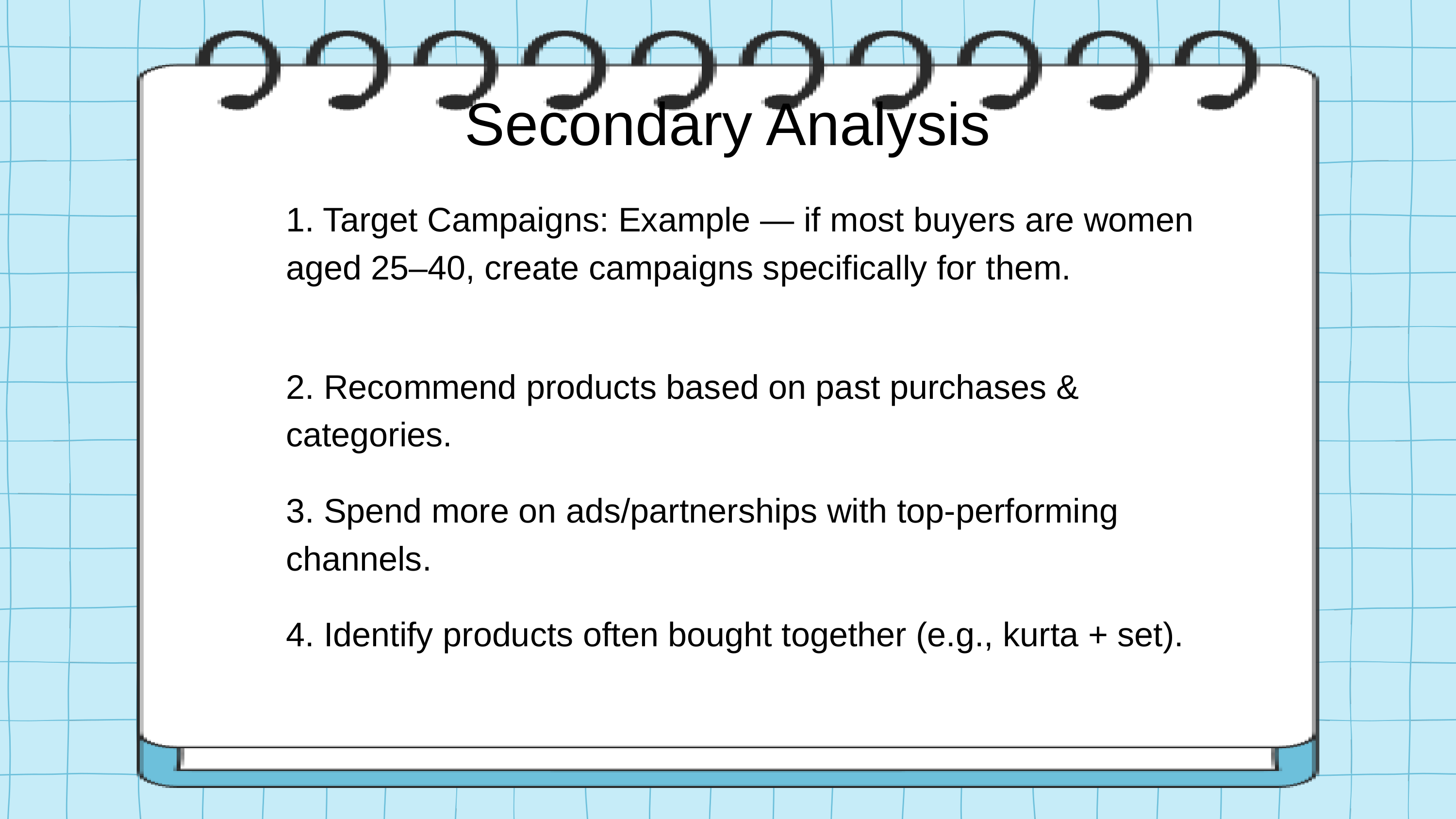

Secondary Analysis
1. Target Campaigns: Example — if most buyers are women aged 25–40, create campaigns specifically for them.
2. Recommend products based on past purchases & categories.
3. Spend more on ads/partnerships with top-performing channels.
4. Identify products often bought together (e.g., kurta + set).